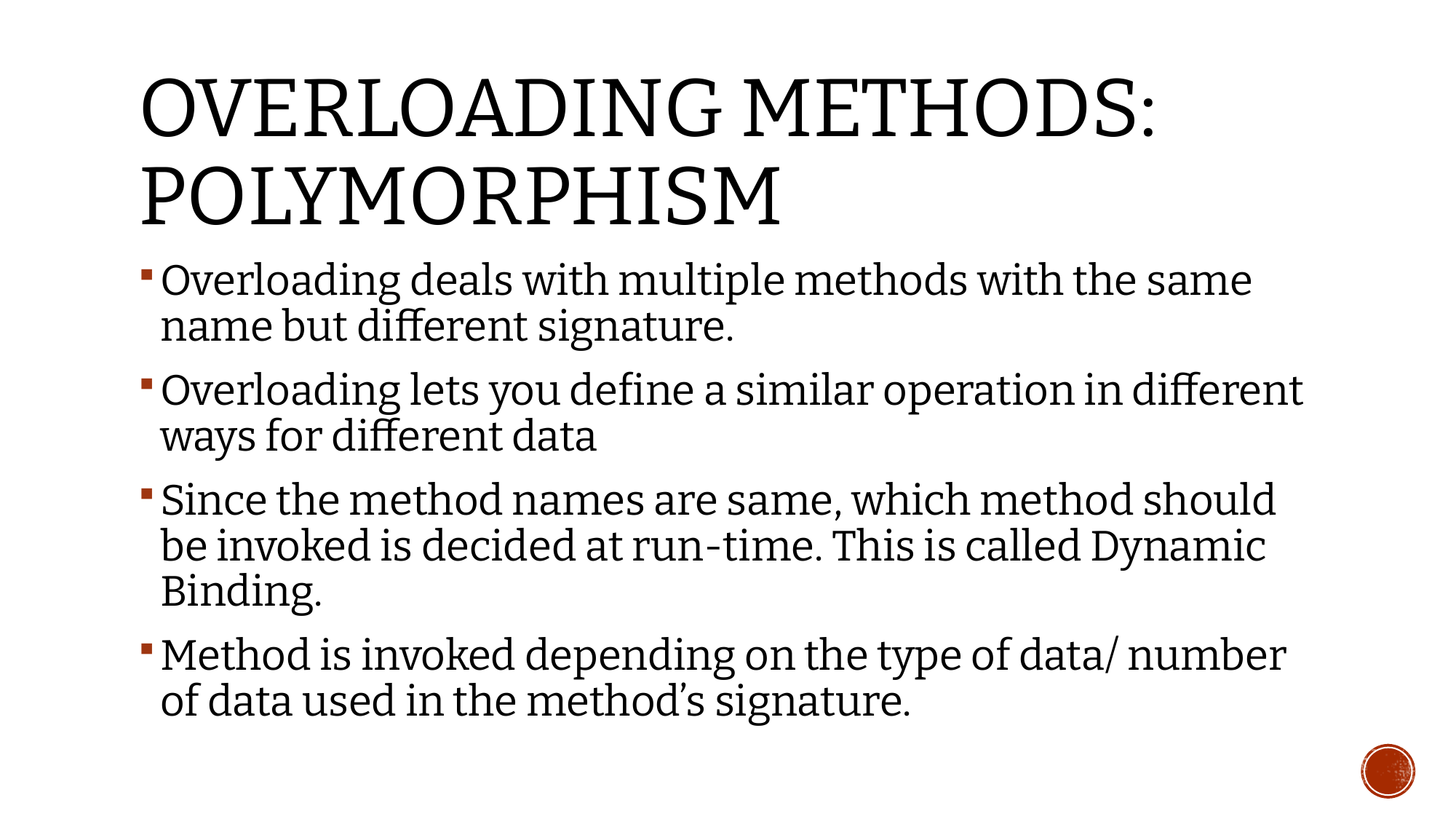

# Overloading Methods: POLYMORPHISM
Overloading deals with multiple methods with the same name but different signature.
Overloading lets you define a similar operation in different ways for different data
Since the method names are same, which method should be invoked is decided at run-time. This is called Dynamic Binding.
Method is invoked depending on the type of data/ number of data used in the method’s signature.